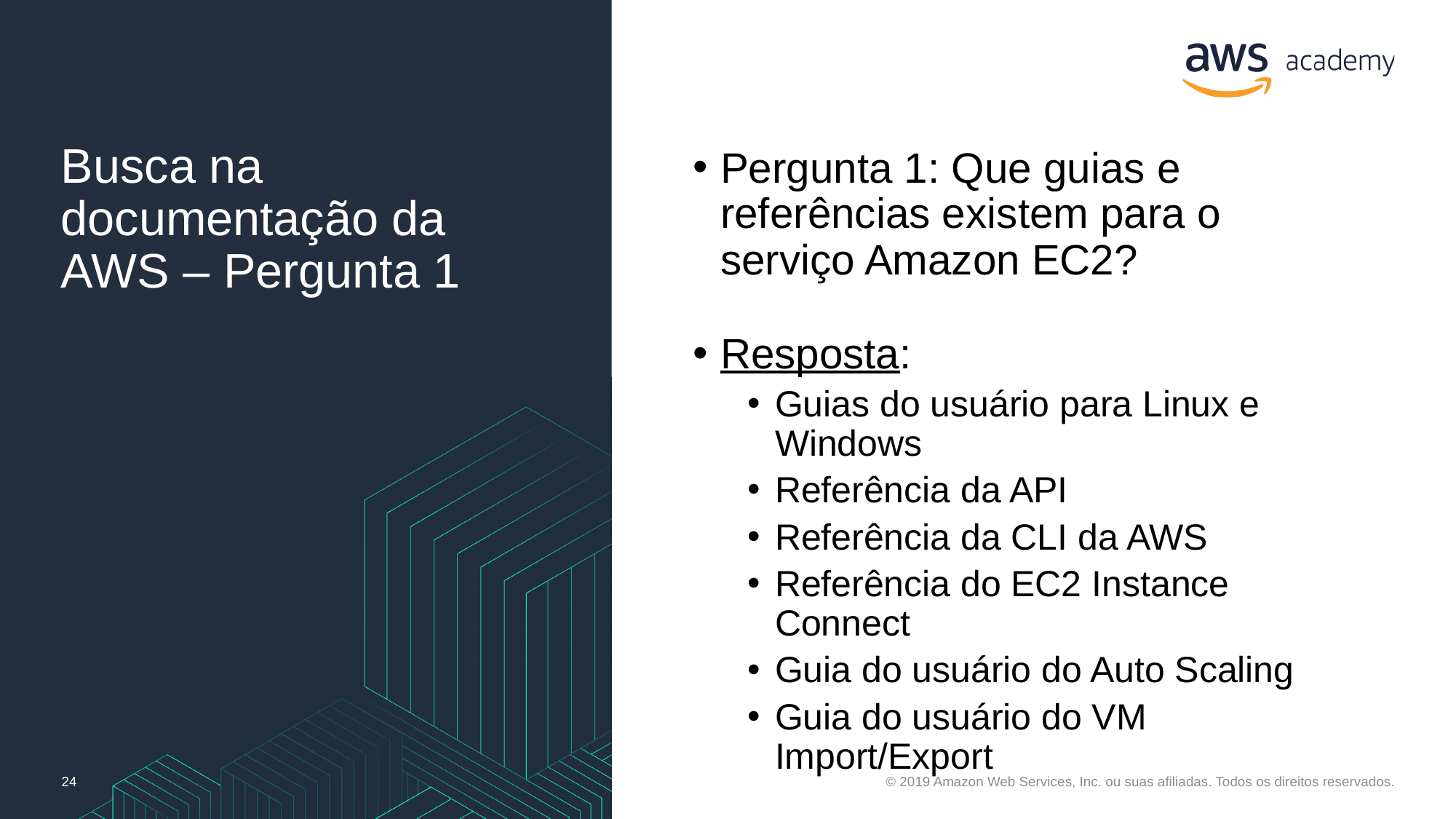

# Busca na documentação da AWS – Pergunta 1
Pergunta 1: Que guias e referências existem para o serviço Amazon EC2?

Resposta:
Guias do usuário para Linux e Windows
Referência da API
Referência da CLI da AWS
Referência do EC2 Instance Connect
Guia do usuário do Auto Scaling
Guia do usuário do VM Import/Export

24
© 2019 Amazon Web Services, Inc. ou suas afiliadas. Todos os direitos reservados.